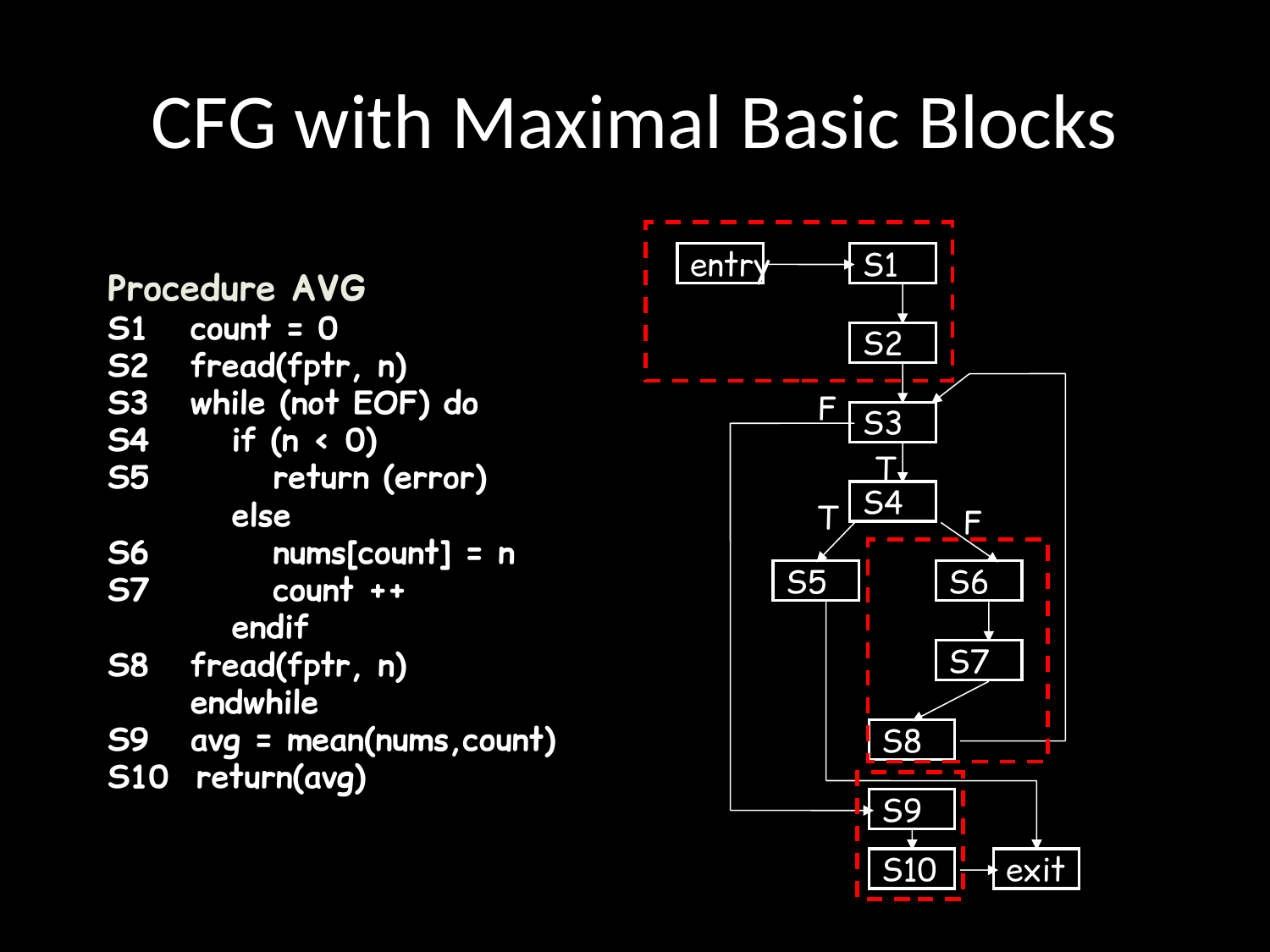

# CFG with Maximal Basic Blocks

entry
exit
S1
S2
S3
S4
S5
S6
S7
S8
S9
S10
Procedure AVG
S1   count = 0
S2   fread(fptr, n)
S3   while (not EOF) do
S4      if (n < 0)
S5         return (error)
         else
S6         nums[count] = n
S7         count ++
         endif
S8   fread(fptr, n)
      endwhile
S9   avg = mean(nums,count)
S10  return(avg)

T

F
T

F